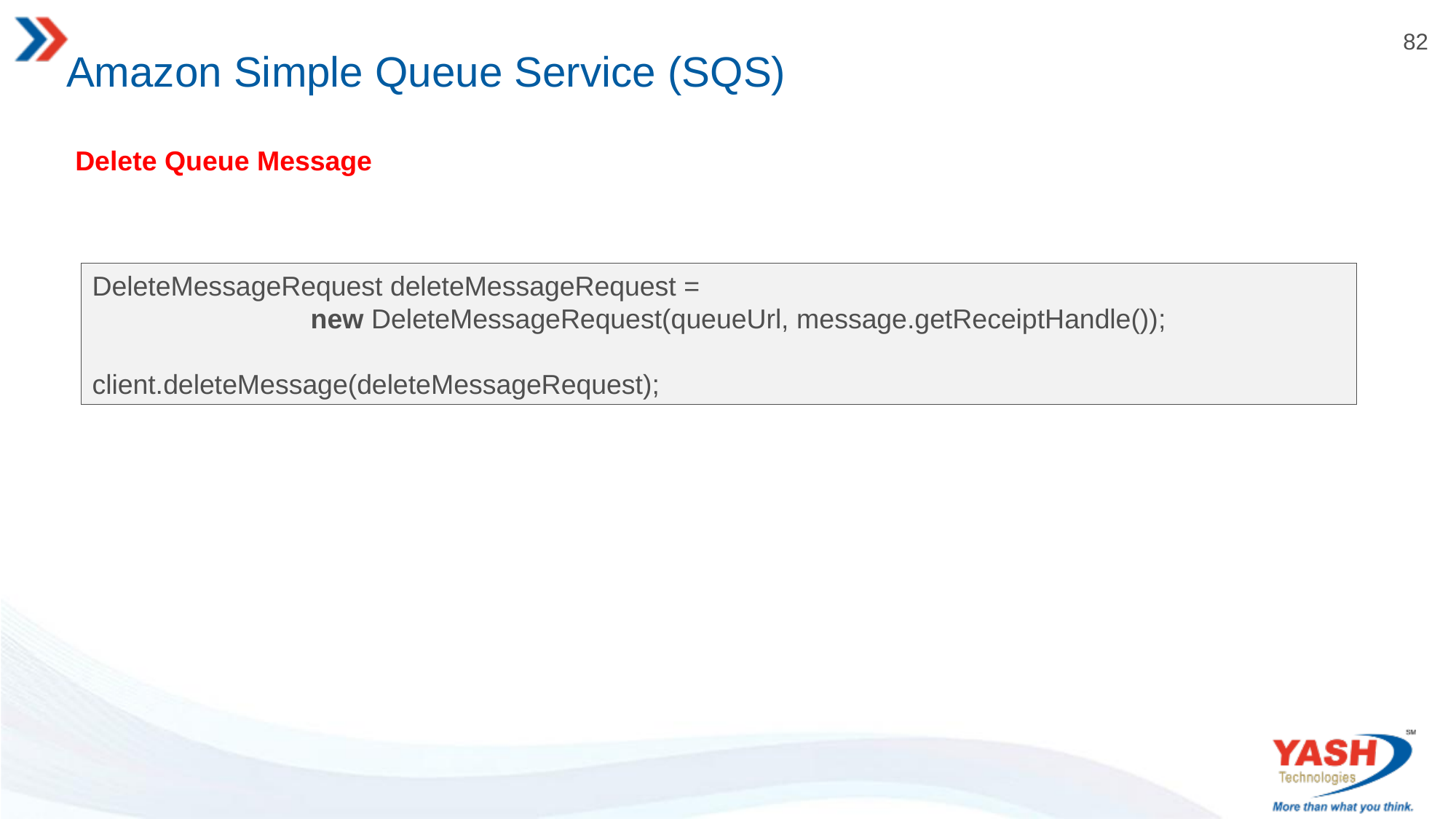

# Amazon Simple Queue Service (SQS)
 Delete Queue Message

DeleteMessageRequest deleteMessageRequest =
		new DeleteMessageRequest(queueUrl, message.getReceiptHandle());
client.deleteMessage(deleteMessageRequest);